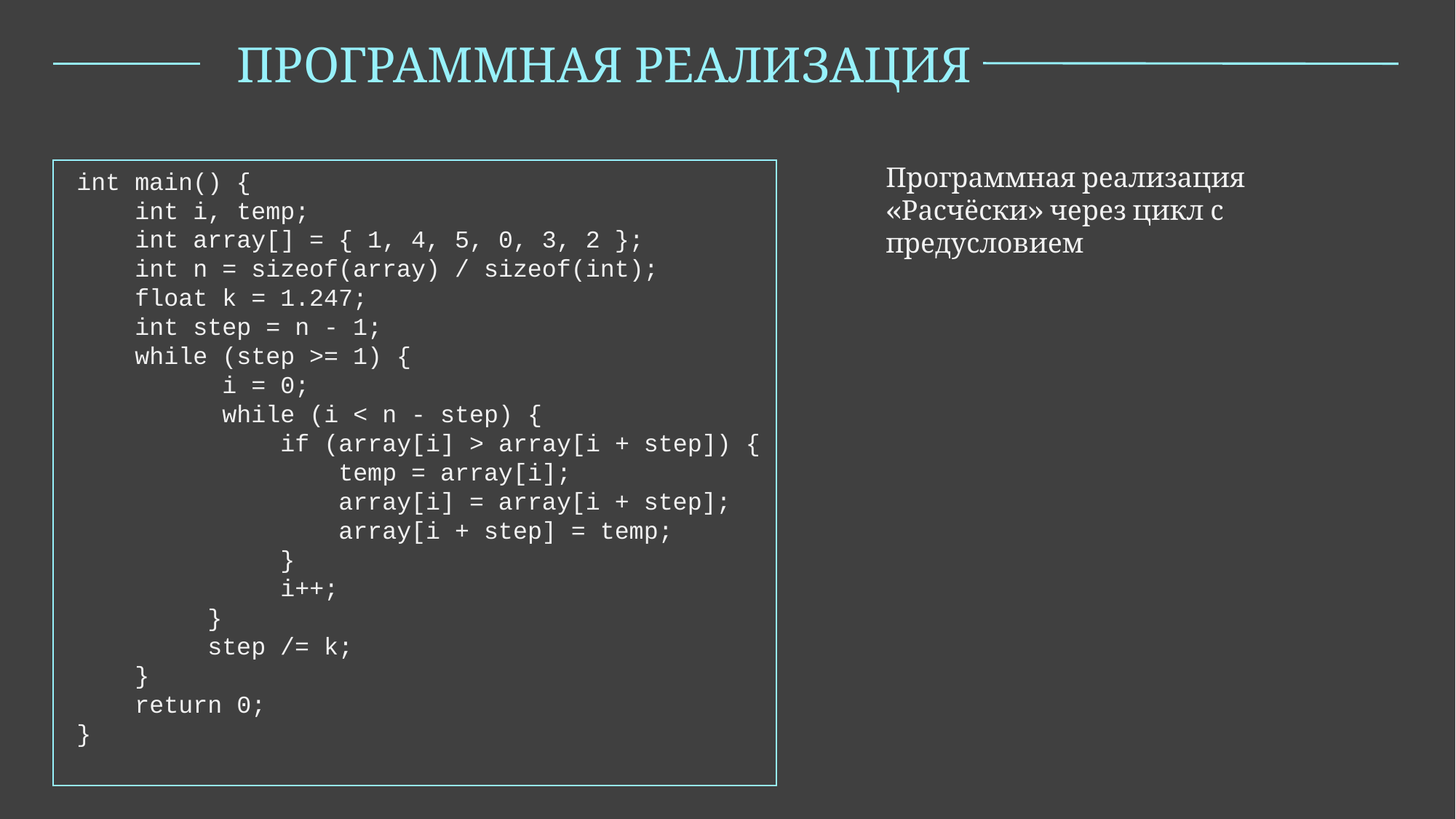

ПРОГРАММНАЯ РЕАЛИЗАЦИЯ
Программная реализация «Расчёски» через цикл с предусловием

int main() {
    int i, temp;
    int array[] = { 1, 4, 5, 0, 3, 2 };
    int n = sizeof(array) / sizeof(int);
    float k = 1.247;
    int step = n - 1;
    while (step >= 1) {
          i = 0;
          while (i < n - step) {
              if (array[i] > array[i + step]) {
                  temp = array[i];
                  array[i] = array[i + step];
                  array[i + step] = temp;
              }
              i++;
         }
         step /= k;
    }
    return 0;
}